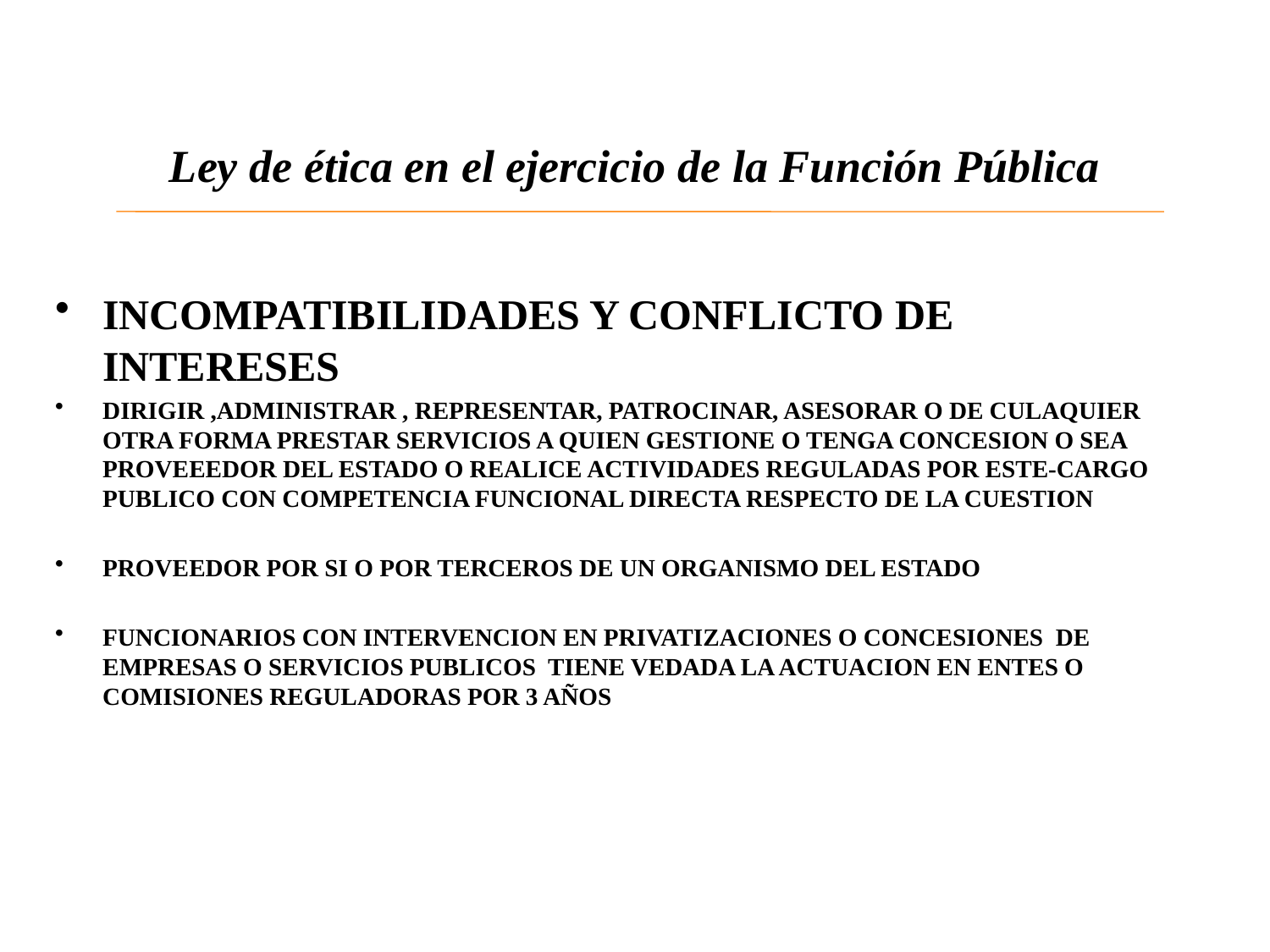

# Ley de ética en el ejercicio de la Función Pública

INCOMPATIBILIDADES Y CONFLICTO DE INTERESES
DIRIGIR ,ADMINISTRAR , REPRESENTAR, PATROCINAR, ASESORAR O DE CULAQUIER OTRA FORMA PRESTAR SERVICIOS A QUIEN GESTIONE O TENGA CONCESION O SEA PROVEEEDOR DEL ESTADO O REALICE ACTIVIDADES REGULADAS POR ESTE-CARGO PUBLICO CON COMPETENCIA FUNCIONAL DIRECTA RESPECTO DE LA CUESTION

PROVEEDOR POR SI O POR TERCEROS DE UN ORGANISMO DEL ESTADO

FUNCIONARIOS CON INTERVENCION EN PRIVATIZACIONES O CONCESIONES  DE EMPRESAS O SERVICIOS PUBLICOS  TIENE VEDADA LA ACTUACION EN ENTES O COMISIONES REGULADORAS POR 3 AÑOS